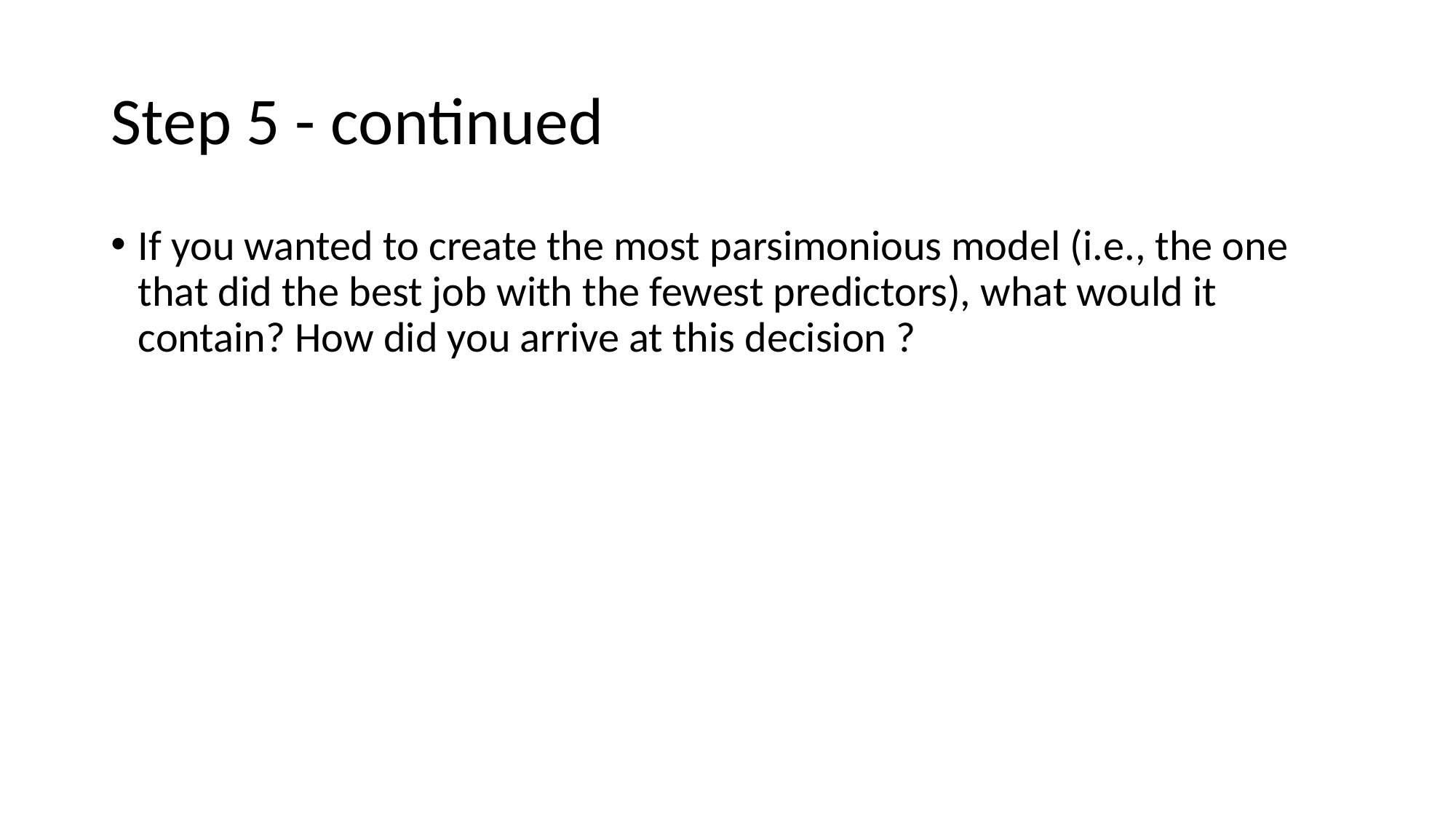

# Step 5 - continued
If you wanted to create the most parsimonious model (i.e., the one that did the best job with the fewest predictors), what would it contain? How did you arrive at this decision ?